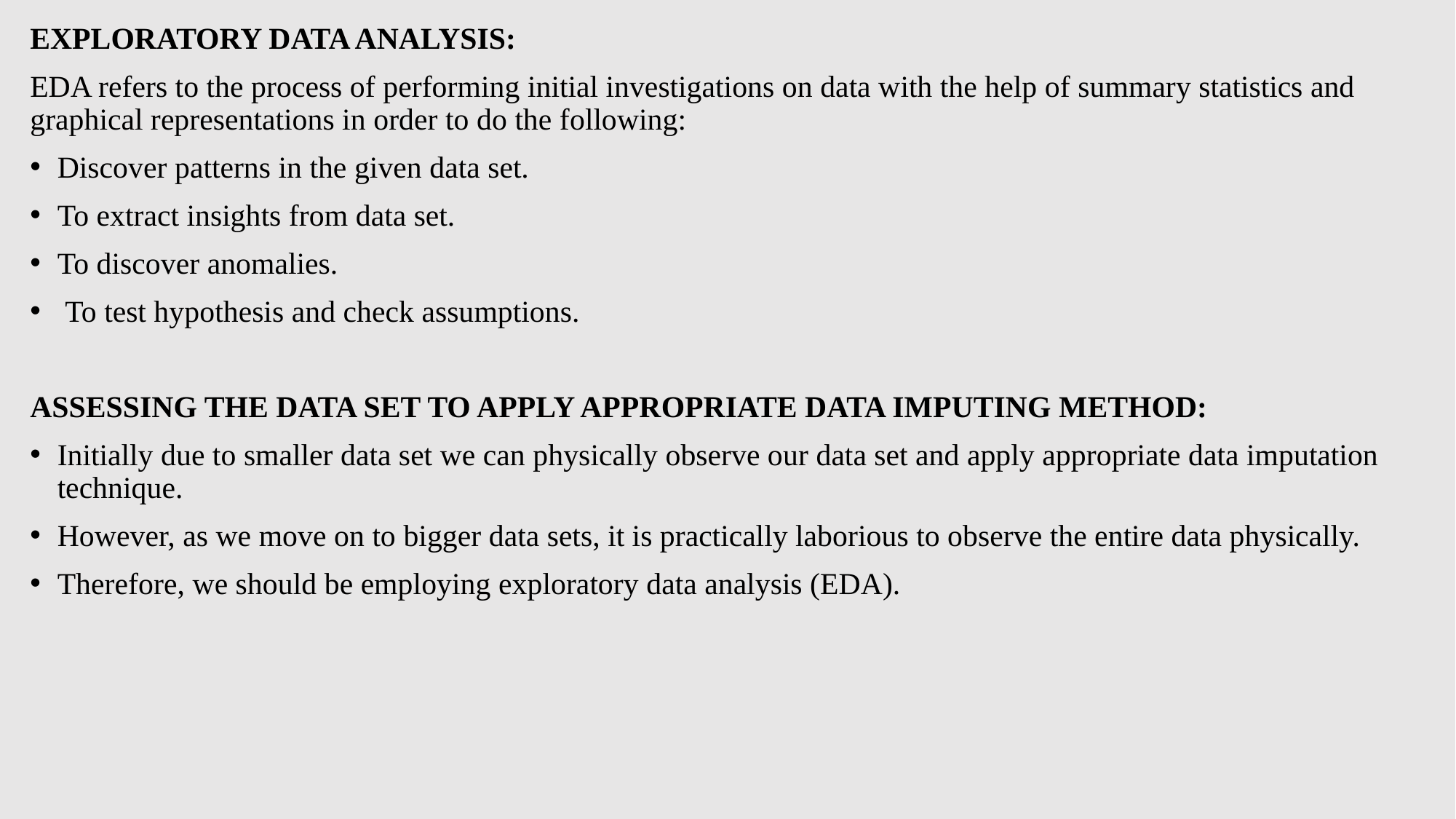

EXPLORATORY DATA ANALYSIS:
EDA refers to the process of performing initial investigations on data with the help of summary statistics and graphical representations in order to do the following:
Discover patterns in the given data set.
To extract insights from data set.
To discover anomalies.
 To test hypothesis and check assumptions.

ASSESSING THE DATA SET TO APPLY APPROPRIATE DATA IMPUTING METHOD:
Initially due to smaller data set we can physically observe our data set and apply appropriate data imputation technique.
However, as we move on to bigger data sets, it is practically laborious to observe the entire data physically.
Therefore, we should be employing exploratory data analysis (EDA).